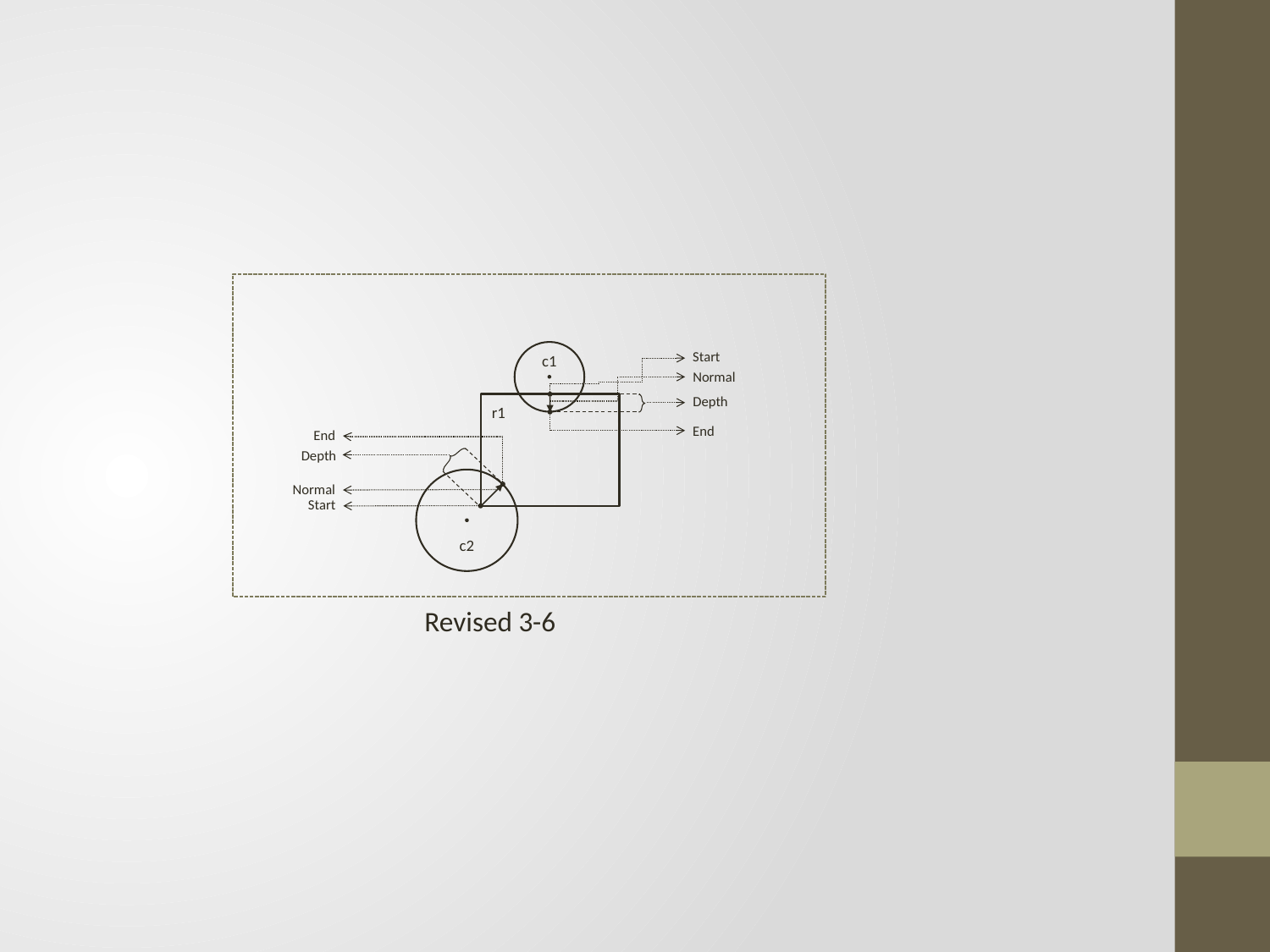

Start

c1
Normal

Depth

r1

End
End
Depth

Normal

Start

c2
Revised 3-6